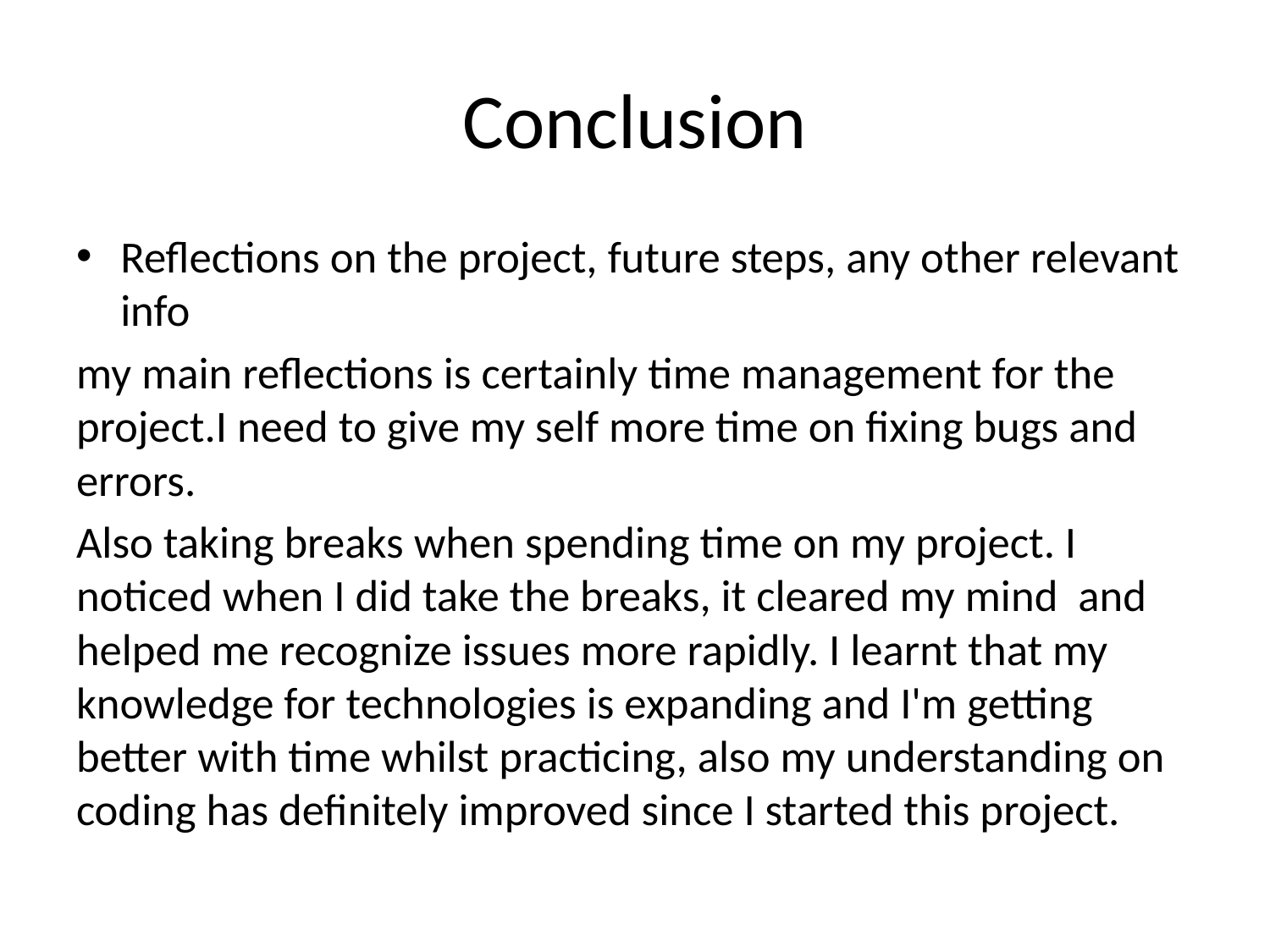

# Conclusion
Reflections on the project, future steps, any other relevant info
my main reflections is certainly time management for the project.I need to give my self more time on fixing bugs and errors.
Also taking breaks when spending time on my project. I noticed when I did take the breaks, it cleared my mind  and helped me recognize issues more rapidly. I learnt that my knowledge for technologies is expanding and I'm getting better with time whilst practicing, also my understanding on coding has definitely improved since I started this project.